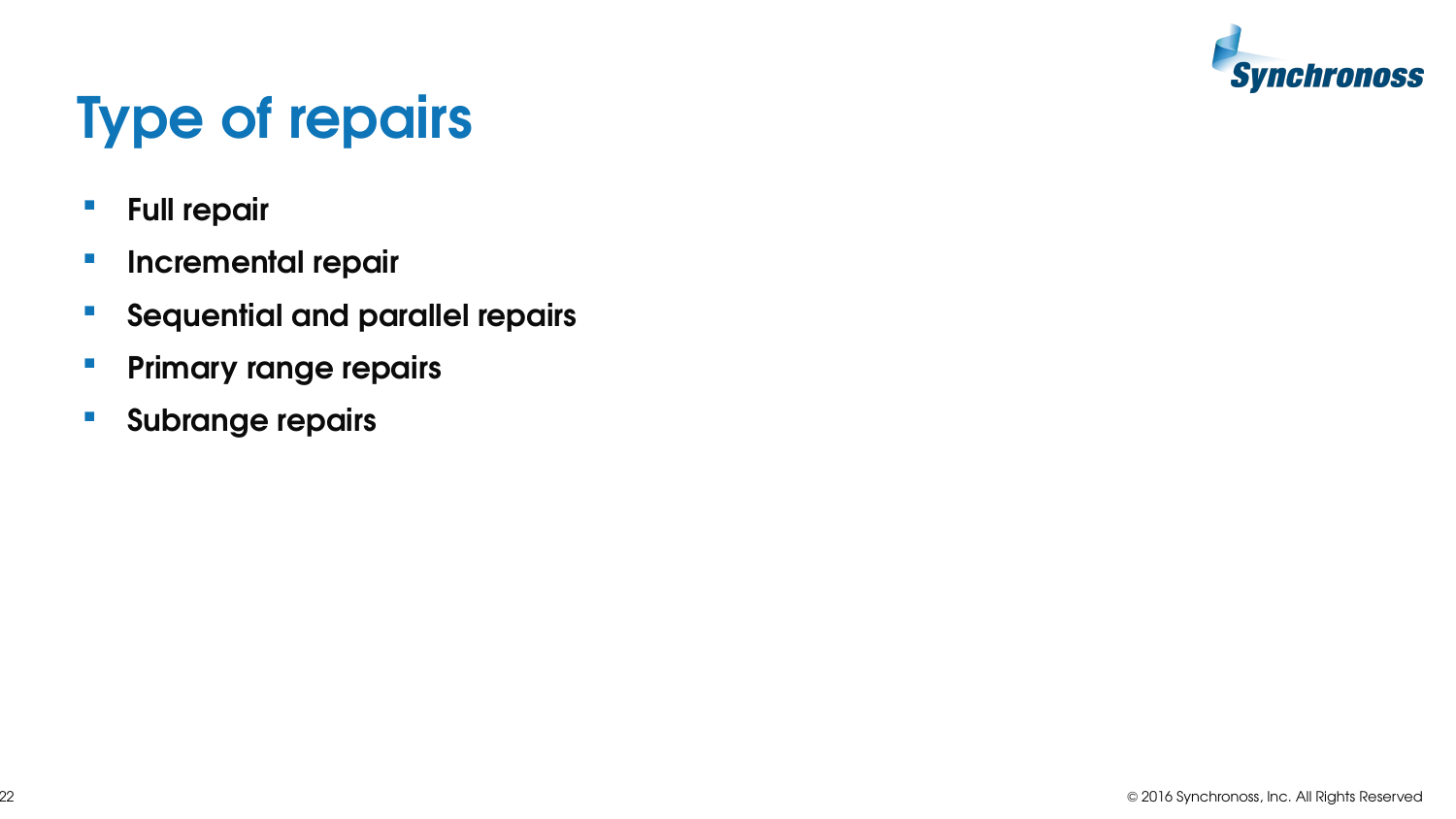

# Type of repairs
Full repair
Incremental repair
Sequential and parallel repairs
Primary range repairs
Subrange repairs